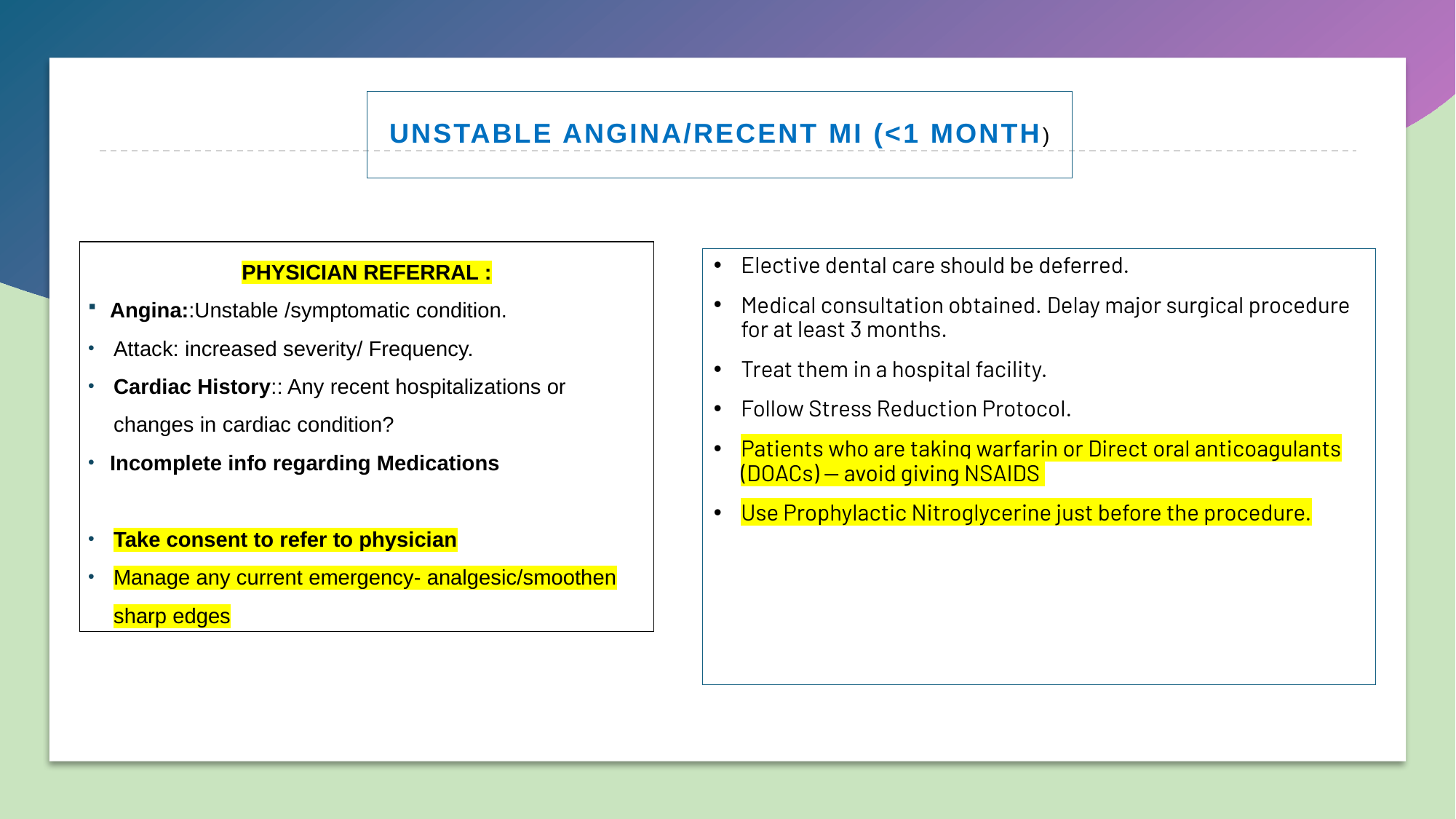

# UNSTABLE ANGINA/RECENT MI (<1 MONTH)
PHYSICIAN REFERRAL :
Angina::Unstable /symptomatic condition.
Attack: increased severity/ Frequency.
Cardiac History:: Any recent hospitalizations or changes in cardiac condition?
Incomplete info regarding Medications

Take consent to refer to physician
Manage any current emergency- analgesic/smoothen sharp edges
Elective dental care should be deferred.
Medical consultation obtained. Delay major surgical procedure for at least 3 months.
Treat them in a hospital facility.
Follow Stress Reduction Protocol.
Patients who are taking warfarin or Direct oral anticoagulants (DOACs) — avoid giving NSAIDS
Use Prophylactic Nitroglycerine just before the procedure.